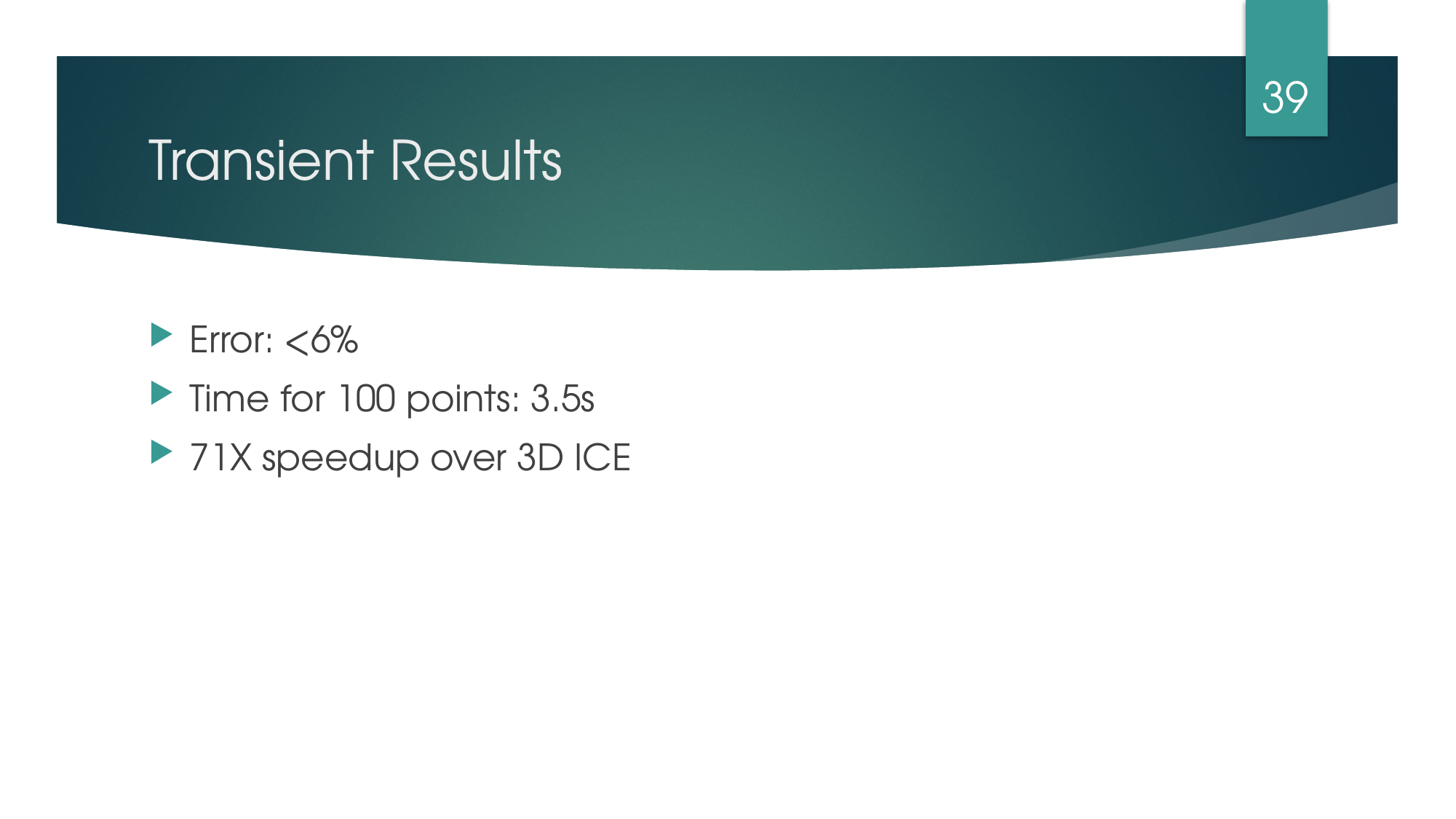

39
# Transient Results
Error: <6%
Time for 100 points: 3.5s
71X speedup over 3D ICE